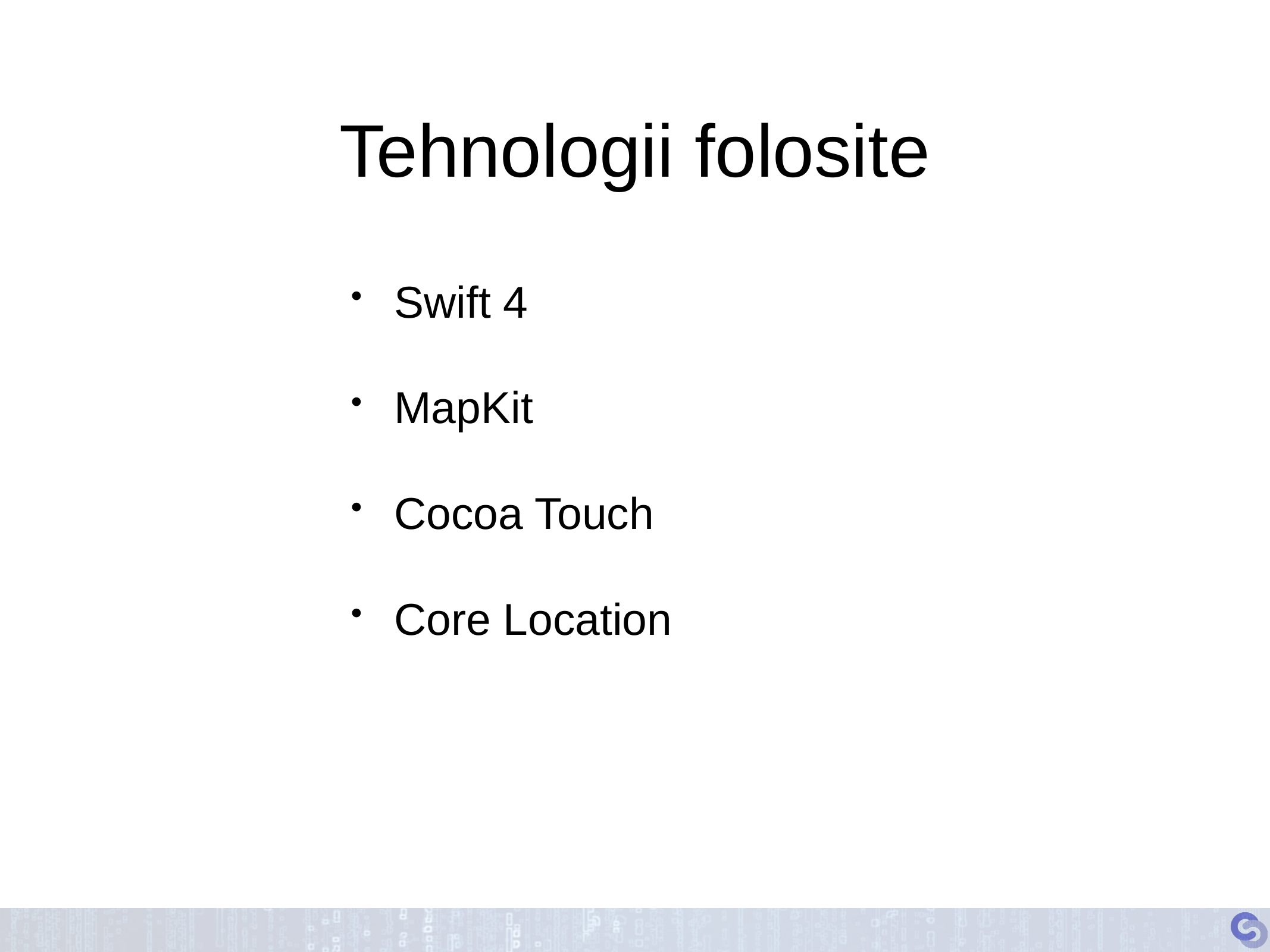

# Tehnologii folosite
Swift 4
MapKit
Cocoa Touch
Core Location
9